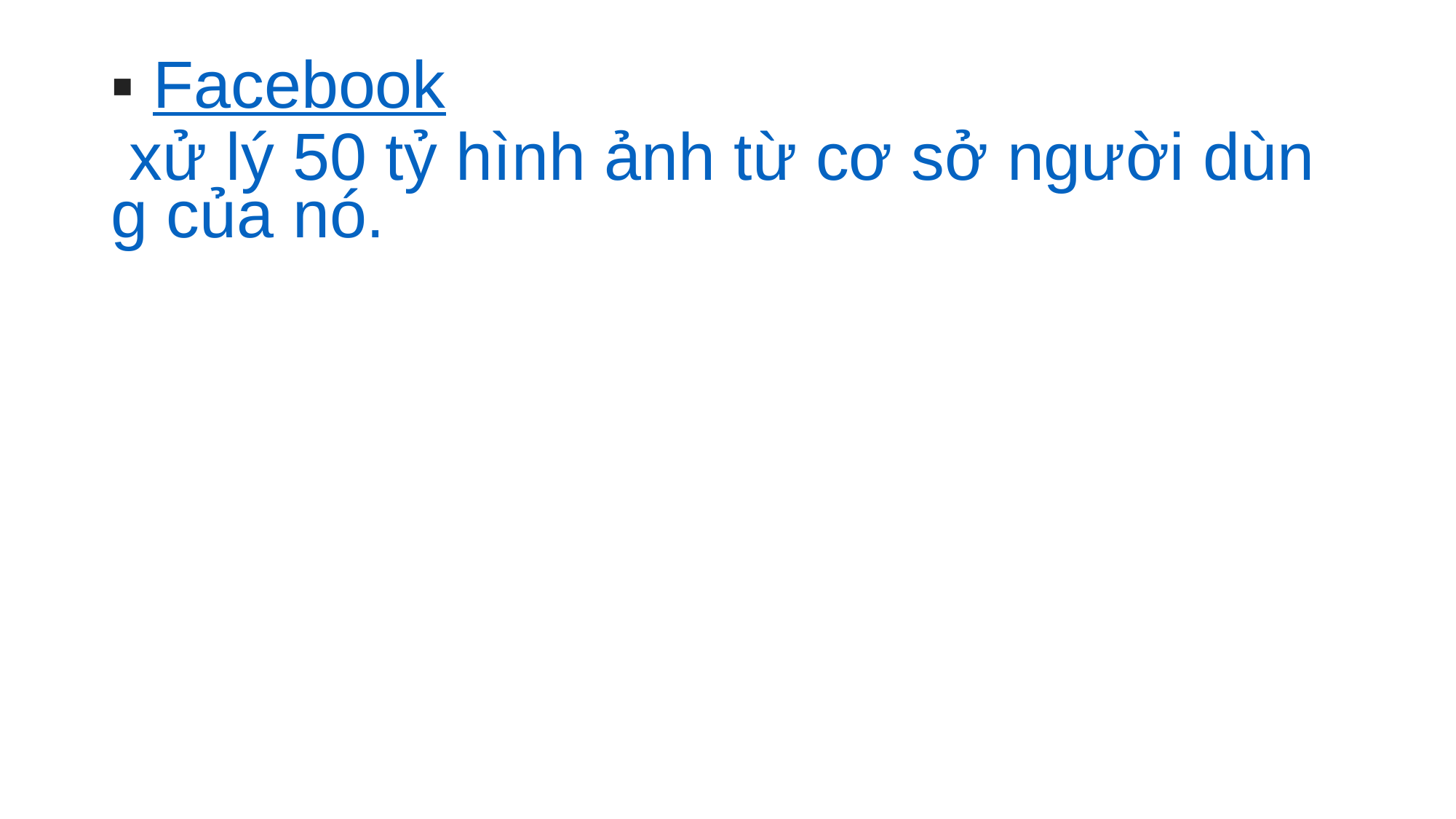

# ▪ Facebook xử lý 50 tỷ hình ảnh từ cơ sở người dùng của nó.